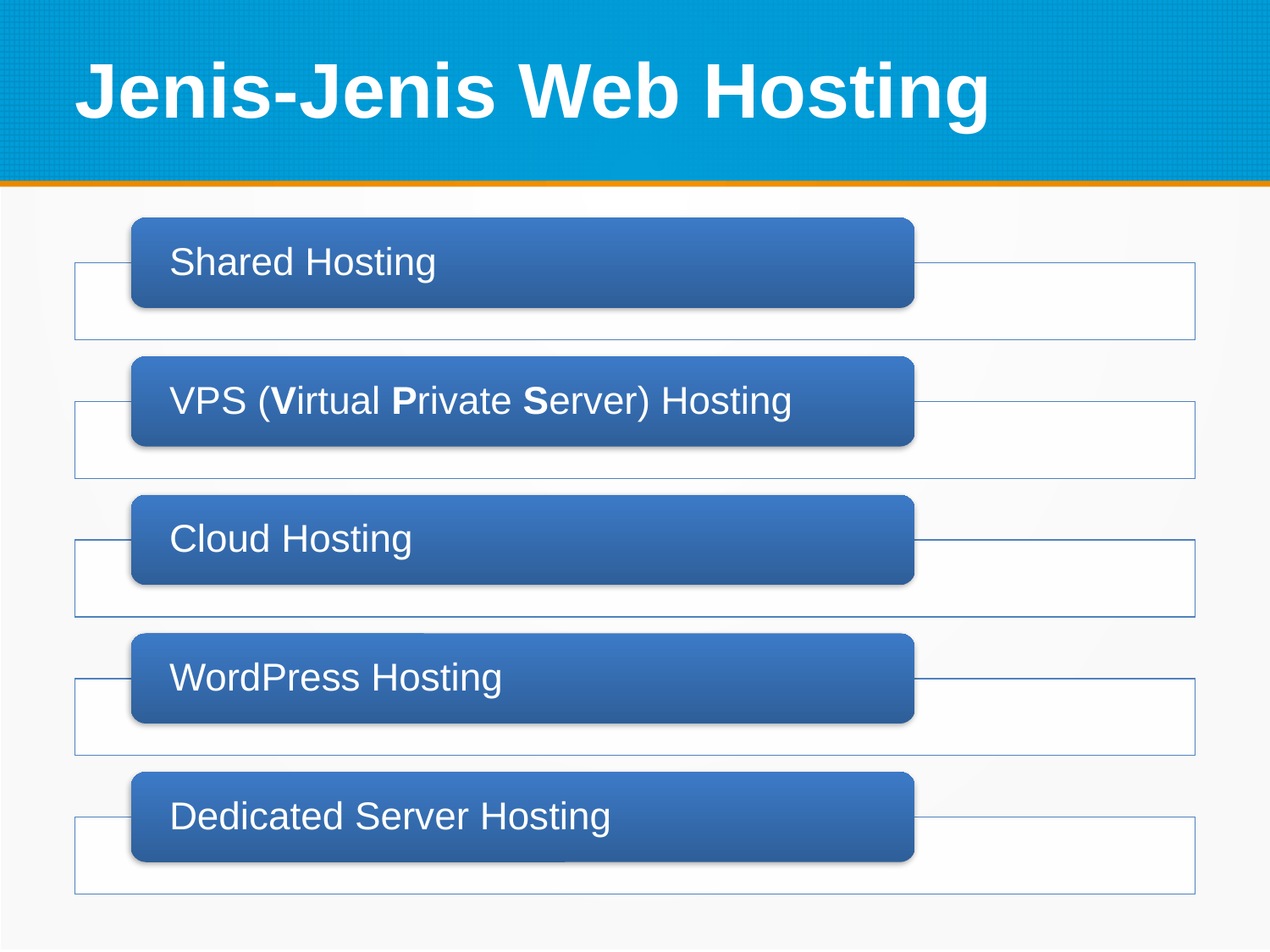

Jenis-Jenis Web Hosting
Shared Hosting
VPS (Virtual Private Server) Hosting
Cloud Hosting
WordPress Hosting
Dedicated Server Hosting